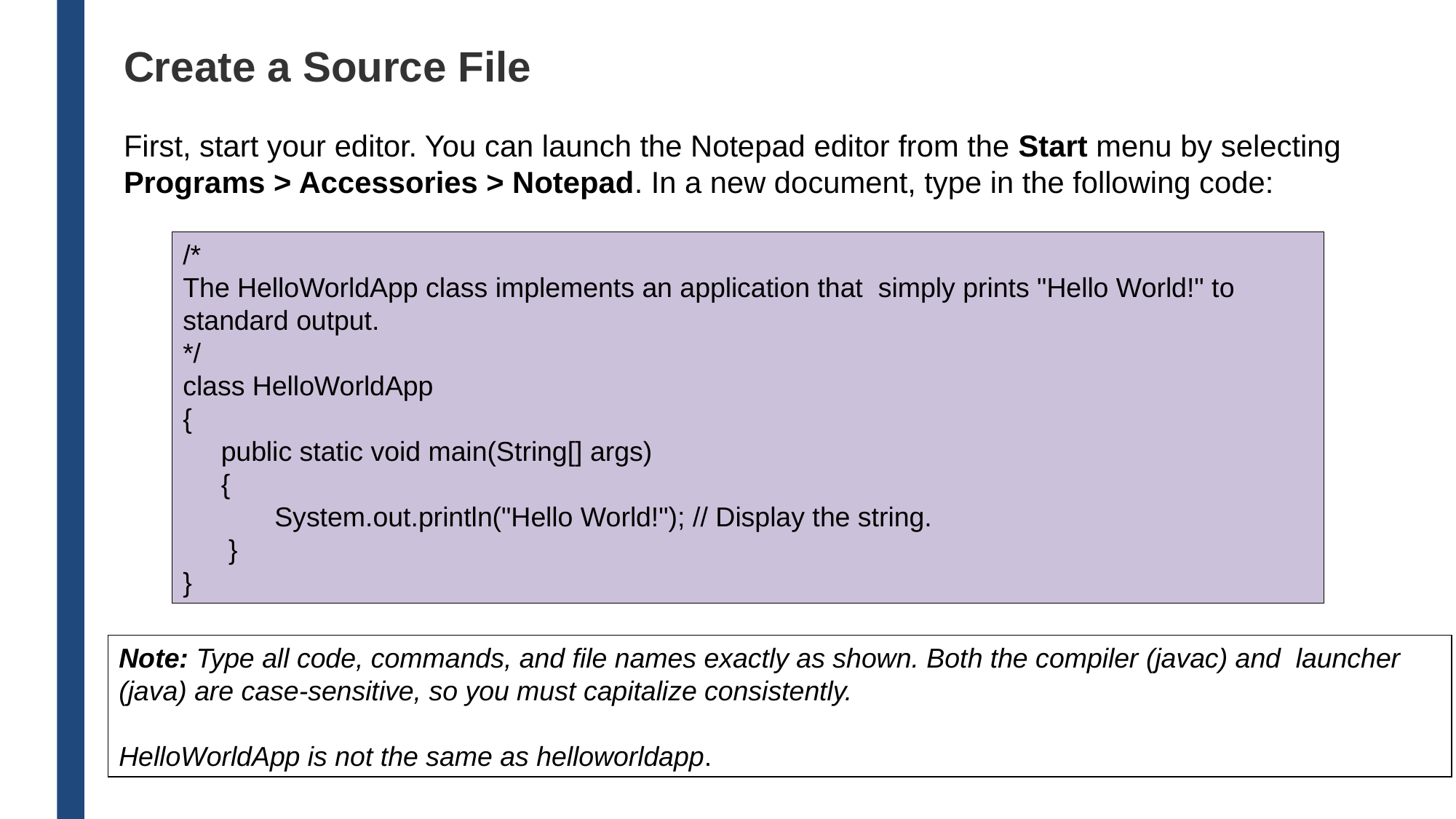

Create a Source File

First, start your editor. You can launch the Notepad editor from the Start menu by selecting
Programs > Accessories > Notepad. In a new document, type in the following code:

/*
The HelloWorldApp class implements an application that  simply prints "Hello World!" to standard output.
*/
class HelloWorldApp
{
     public static void main(String[] args)
     {
            System.out.println("Hello World!"); // Display the string.
      }
}
Note: Type all code, commands, and file names exactly as shown. Both the compiler (javac) and  launcher (java) are case-sensitive, so you must capitalize consistently.
HelloWorldApp is not the same as helloworldapp.